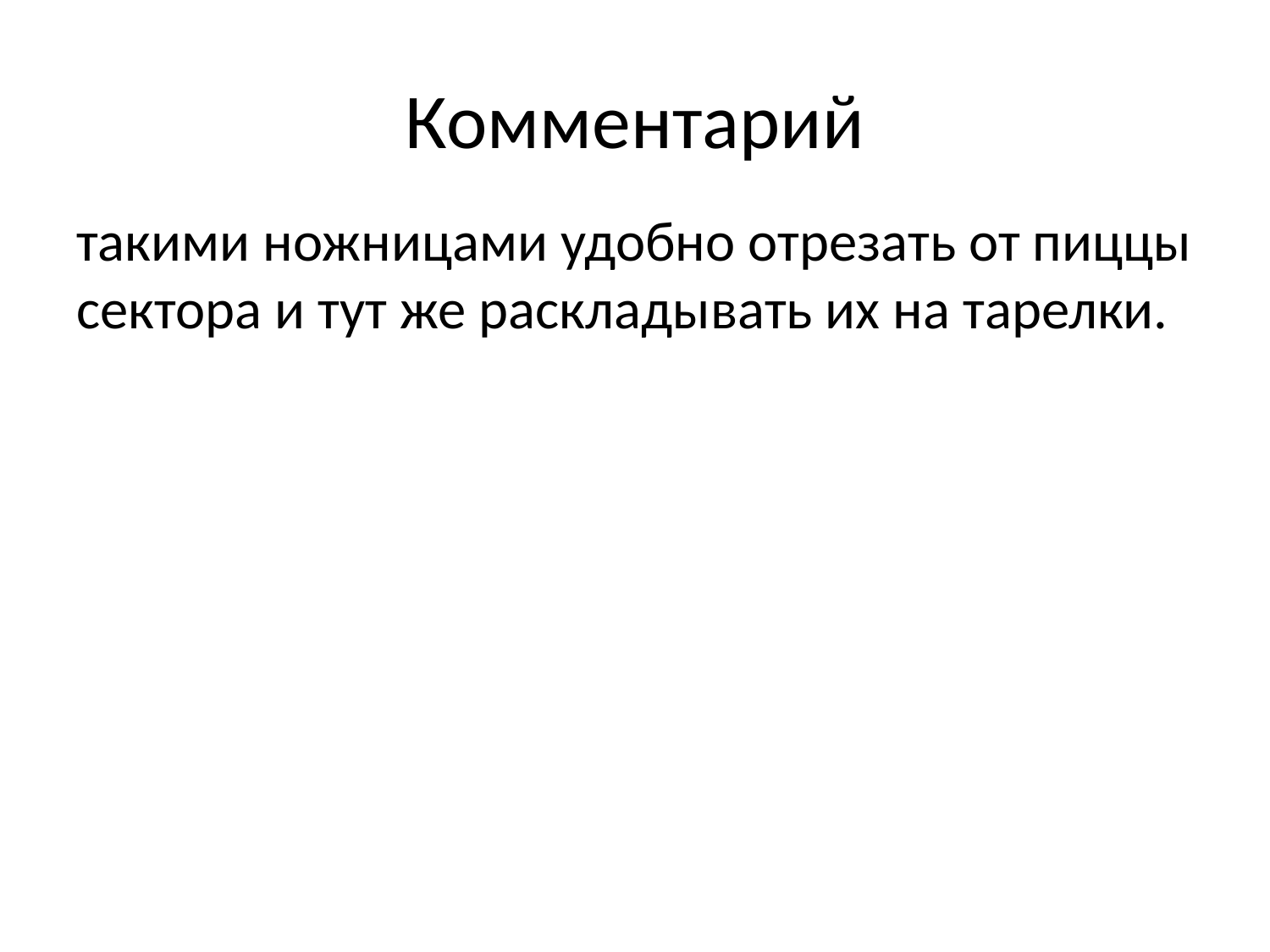

# Комментарий
такими ножницами удобно отрезать от пиццы сектора и тут же раскладывать их на тарелки.